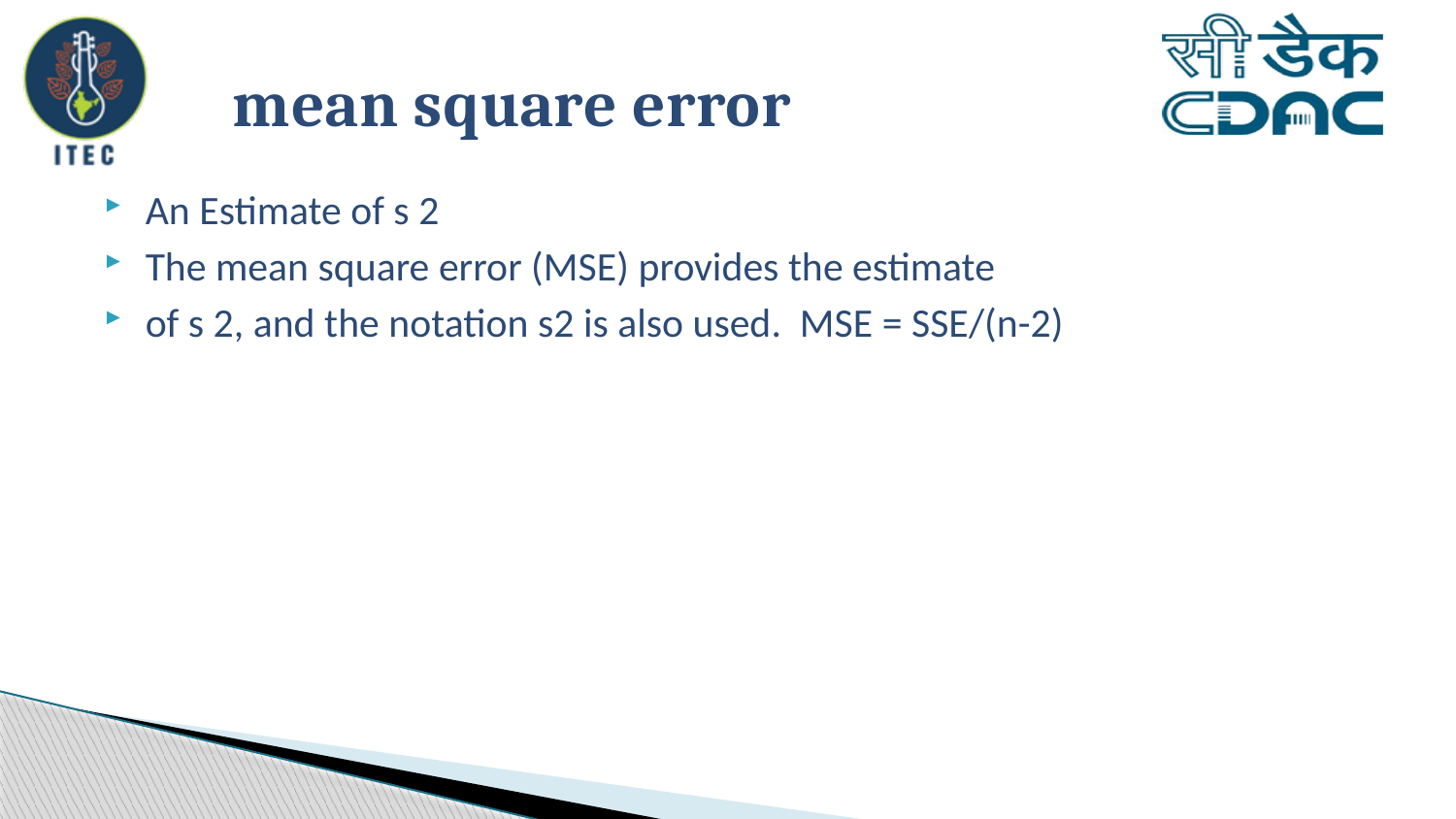

# mean square error
An Estimate of s 2
The mean square error (MSE) provides the estimate
of s 2, and the notation s2 is also used.  MSE = SSE/(n-2)